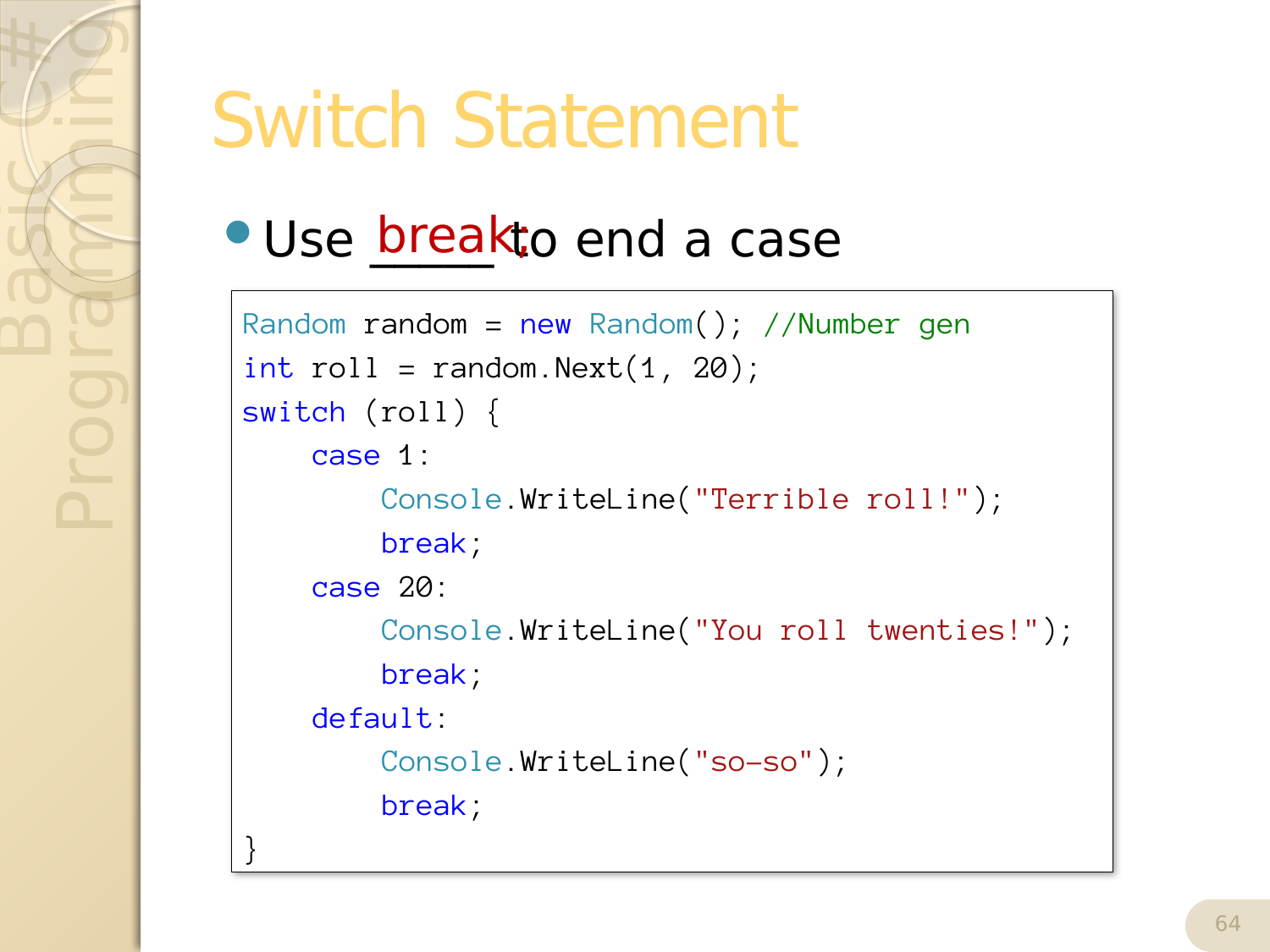

# Switch Statement
break;
Use _____ to end a case

Random random = new Random(); //Number gen
int roll = random.Next(1, 20);
switch (roll) {
    case 1:
        Console.WriteLine("Terrible roll!");
        break;
    case 20:
        Console.WriteLine("You roll twenties!");
        break;
    default:
        Console.WriteLine("so-so");
        break;
}
64